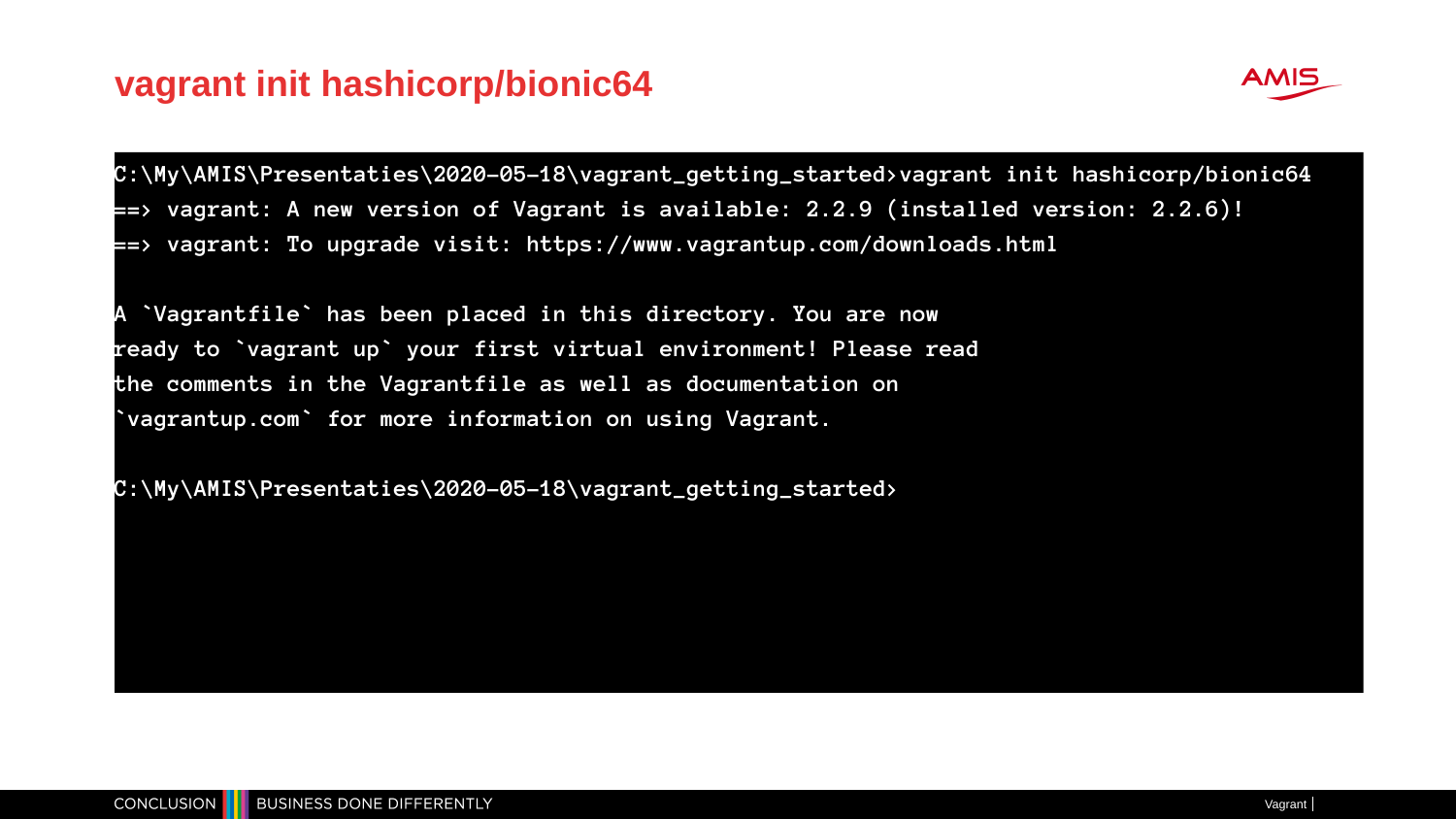

# vagrant init hashicorp/bionic64
C:\My\AMIS\Presentaties\2020-05-18\vagrant_getting_started>vagrant init hashicorp/bionic64
==> vagrant: A new version of Vagrant is available: 2.2.9 (installed version: 2.2.6)!
==> vagrant: To upgrade visit: https://www.vagrantup.com/downloads.html

A `Vagrantfile` has been placed in this directory. You are now
ready to `vagrant up` your first virtual environment! Please read
the comments in the Vagrantfile as well as documentation on
`vagrantup.com` for more information on using Vagrant.

C:\My\AMIS\Presentaties\2020-05-18\vagrant_getting_started>
Vagrant